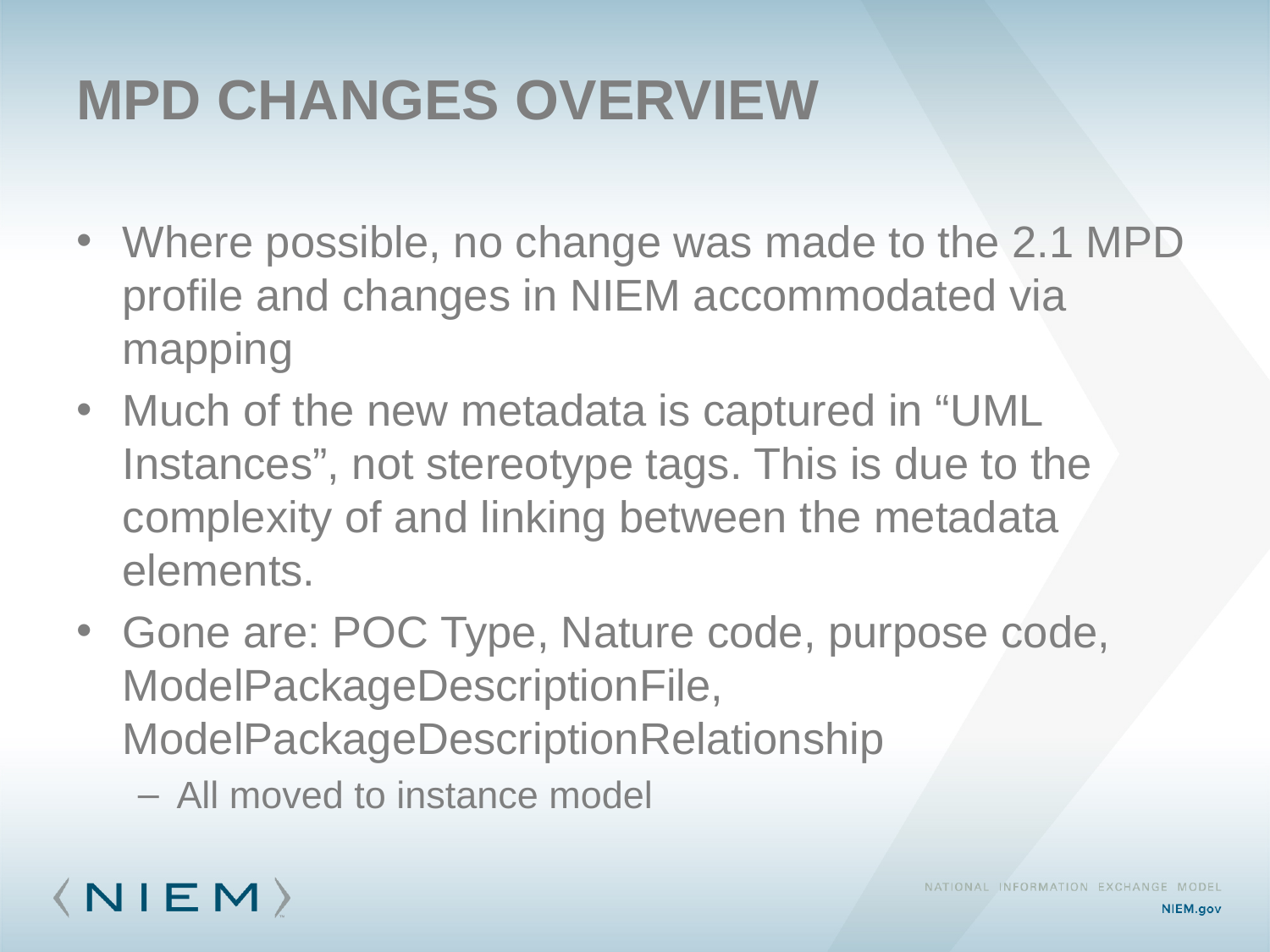

# MPD Changes Overview
Where possible, no change was made to the 2.1 MPD profile and changes in NIEM accommodated via mapping
Much of the new metadata is captured in “UML Instances”, not stereotype tags. This is due to the complexity of and linking between the metadata elements.
Gone are: POC Type, Nature code, purpose code, ModelPackageDescriptionFile, ModelPackageDescriptionRelationship
All moved to instance model